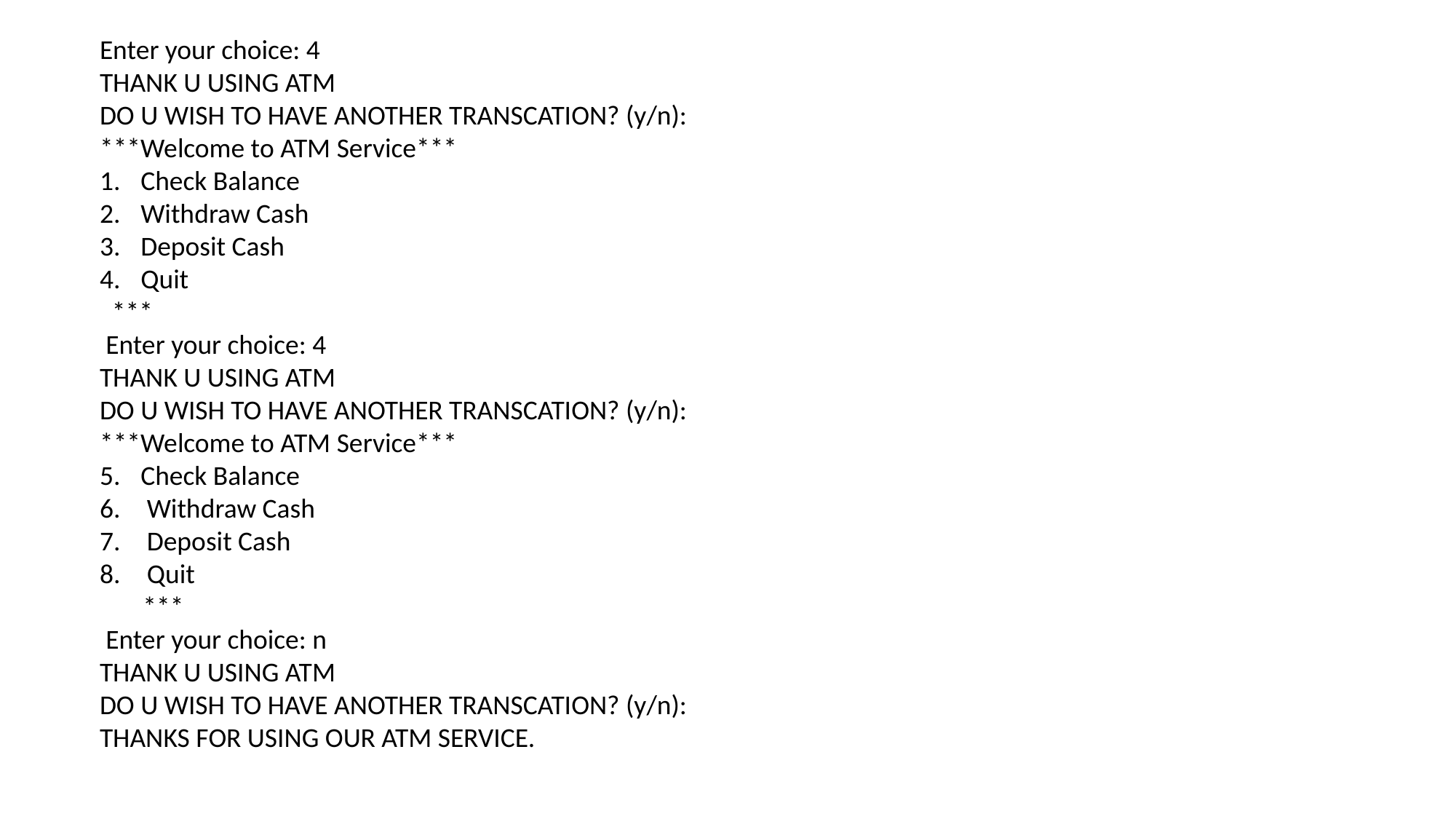

Enter your choice: 4
THANK U USING ATM
DO U WISH TO HAVE ANOTHER TRANSCATION? (y/n):
***Welcome to ATM Service***
Check Balance
Withdraw Cash
Deposit Cash
Quit
  ***
 Enter your choice: 4
THANK U USING ATM
DO U WISH TO HAVE ANOTHER TRANSCATION? (y/n):
***Welcome to ATM Service***
Check Balance
 Withdraw Cash
 Deposit Cash
 Quit
       ***
 Enter your choice: n
THANK U USING ATM
DO U WISH TO HAVE ANOTHER TRANSCATION? (y/n):
THANKS FOR USING OUR ATM SERVICE.